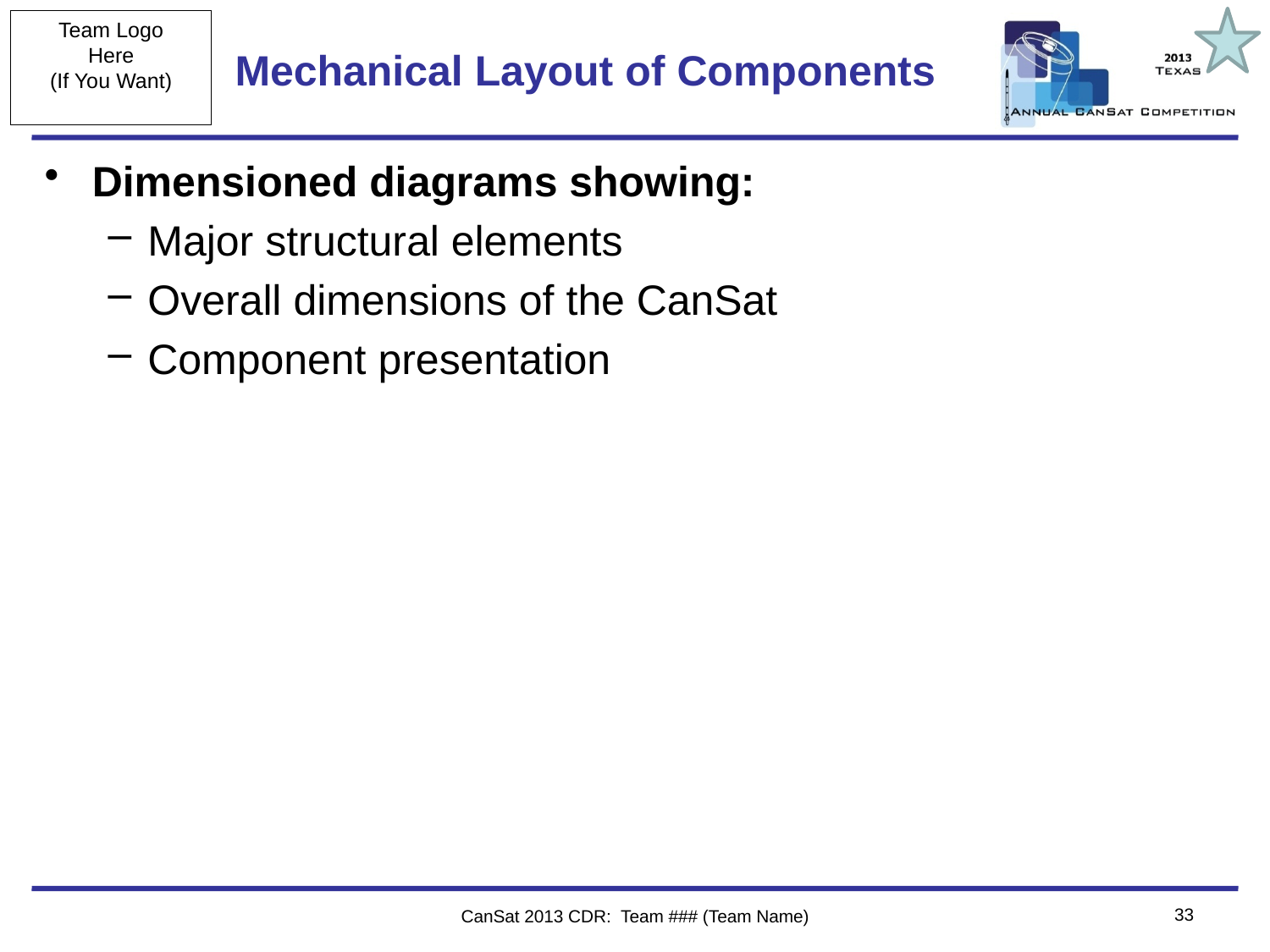

# Mechanical Layout of Components
Dimensioned diagrams showing:
Major structural elements
Overall dimensions of the CanSat
Component presentation

33
CanSat 2013 CDR:  Team ### (Team Name)